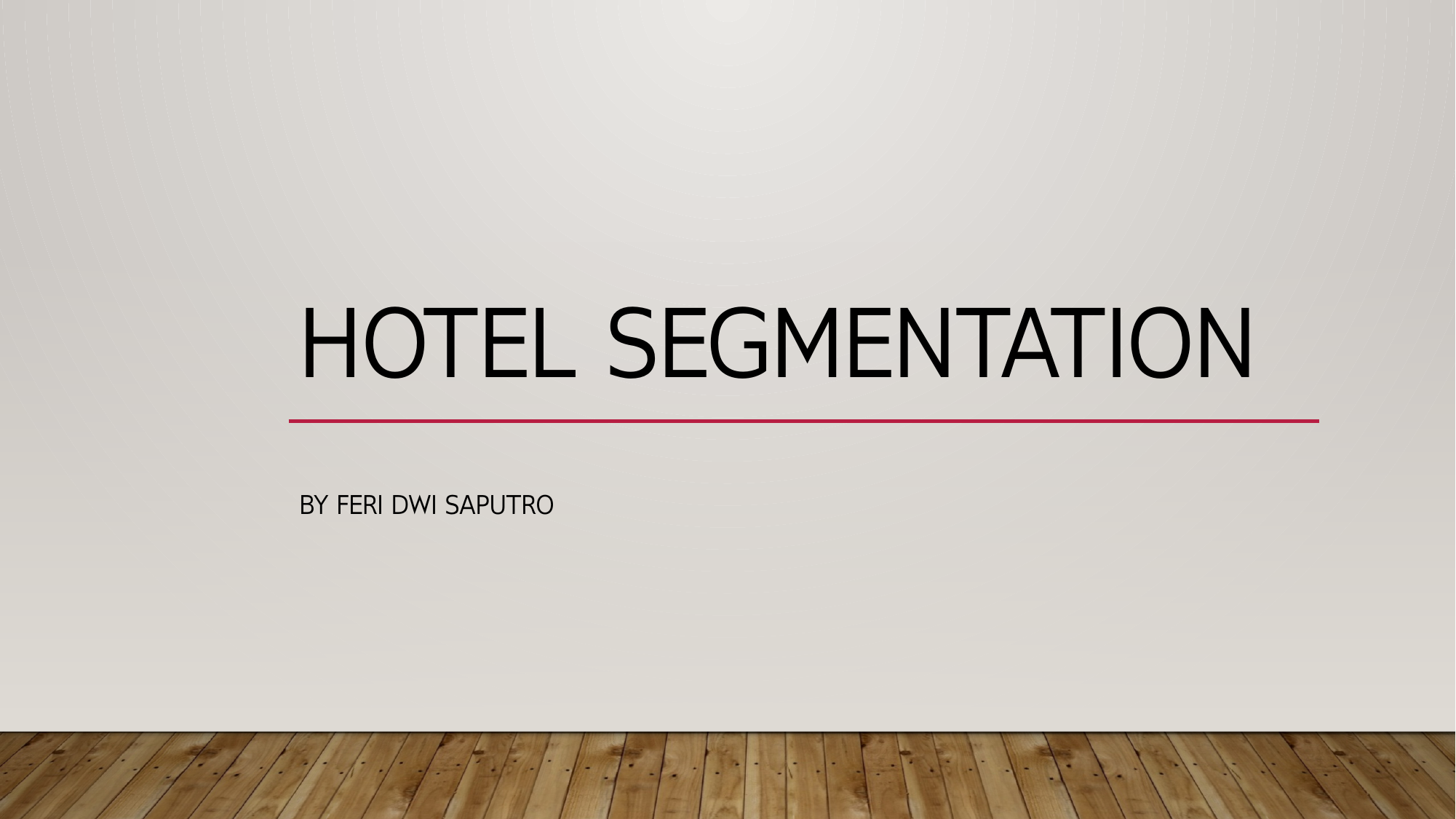

# Hotel Segmentation

BY Feri dwi saputro